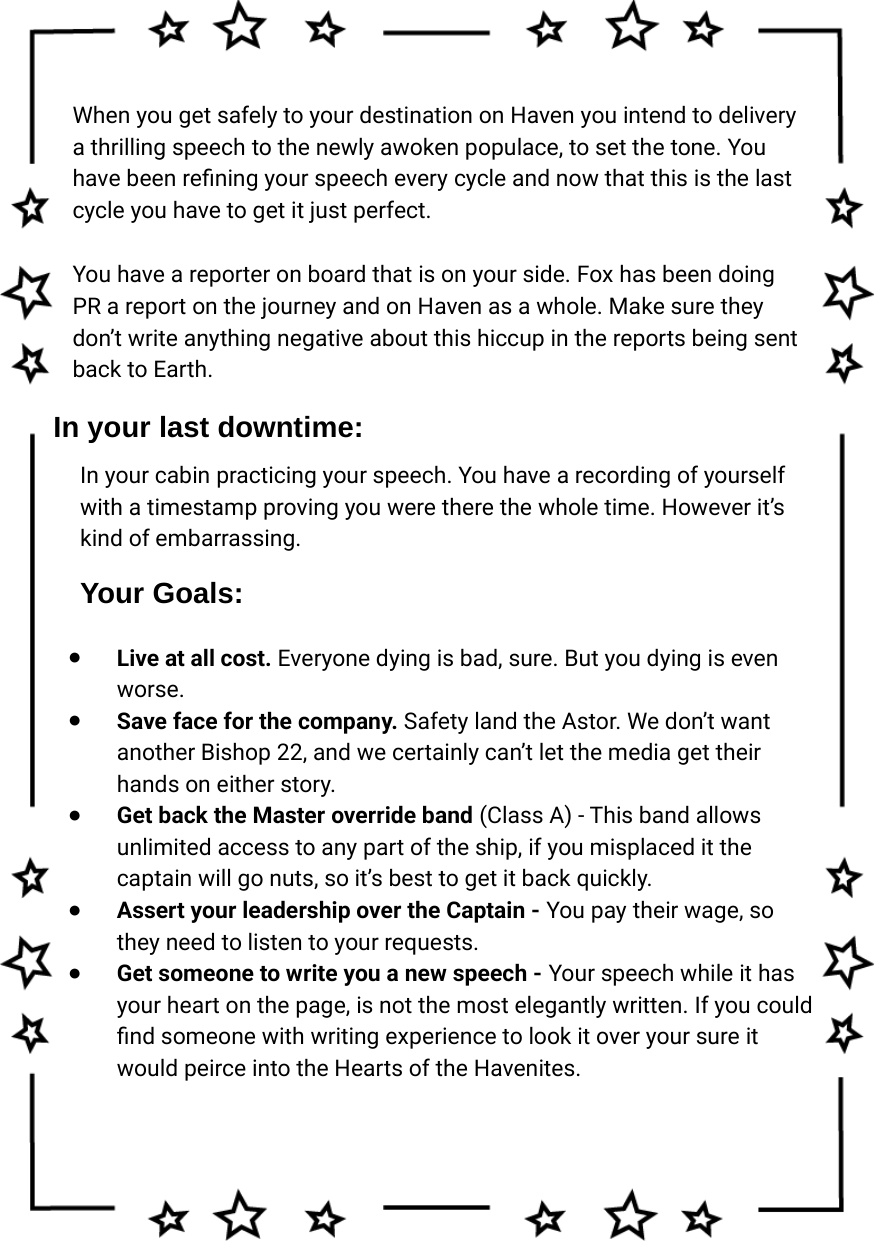

When you get safely to your destination on Haven you intend to delivery a thrilling speech to the newly awoken populace, to set the tone. You have been refining your speech every cycle and now that this is the last cycle you have to get it just perfect.
You have a reporter on board that is on your side. Fox has been doing PR a report on the journey and on Haven as a whole. Make sure they don’t write anything negative about this hiccup in the reports being sent back to Earth.

In your last downtime:
In your cabin practicing your speech. You have a recording of yourself with a timestamp proving you were there the whole time. However it’s kind of embarrassing.
Your Goals:
Live at all cost. Everyone dying is bad, sure. But you dying is even worse.
Save face for the company. Safety land the Astor. We don’t want another Bishop 22, and we certainly can’t let the media get their hands on either story.
Get back the Master override band (Class A) - This band allows unlimited access to any part of the ship, if you misplaced it the captain will go nuts, so it’s best to get it back quickly.
Assert your leadership over the Captain - You pay their wage, so they need to listen to your requests.
Get someone to write you a new speech - Your speech while it has your heart on the page, is not the most elegantly written. If you could find someone with writing experience to look it over your sure it would peirce into the Hearts of the Havenites.